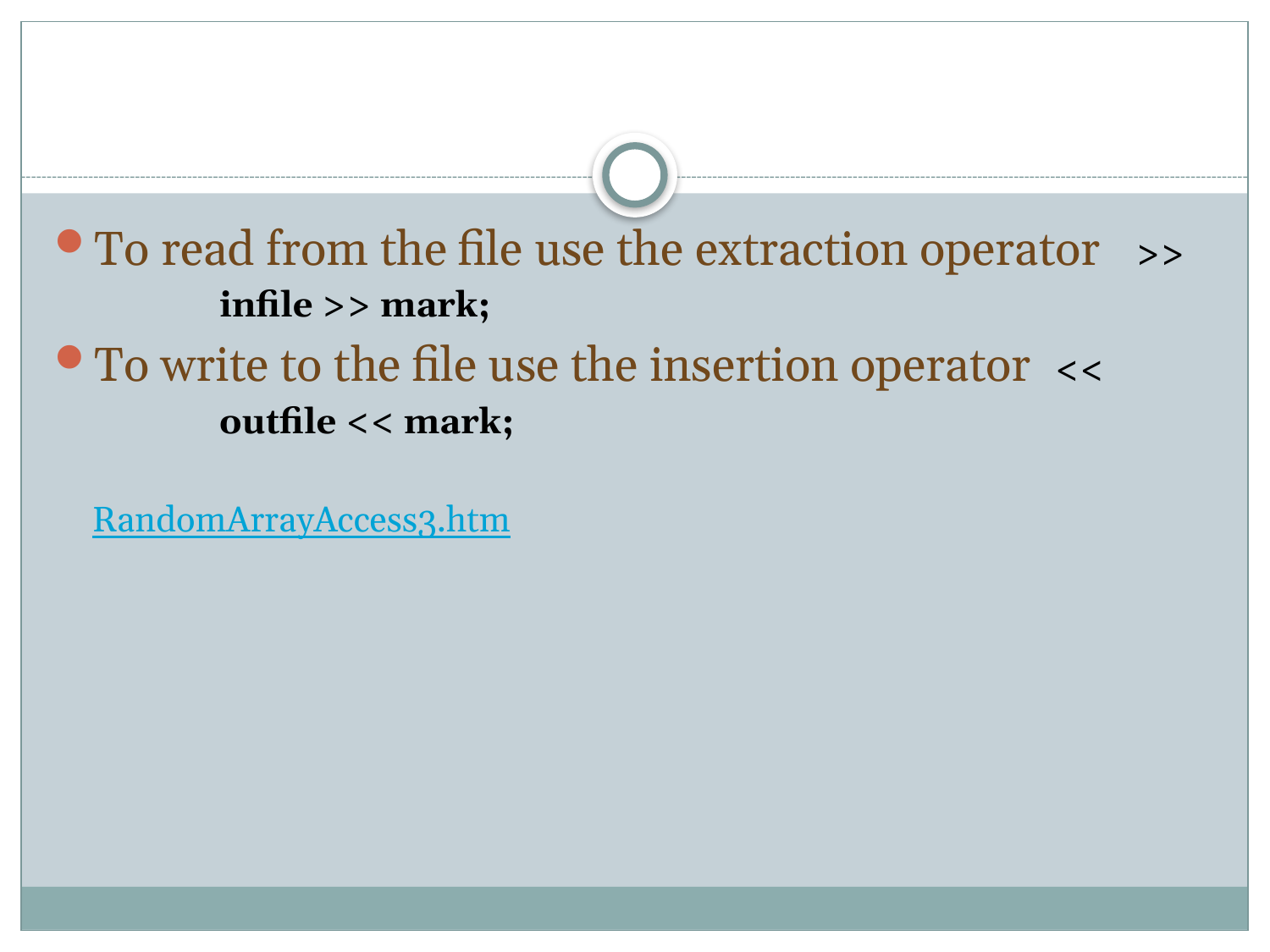

#
To read from the file use the extraction operator   >>
		infile >> mark;
To write to the file use the insertion operator  <<
		outfile << mark;

	RandomArrayAccess3.htm